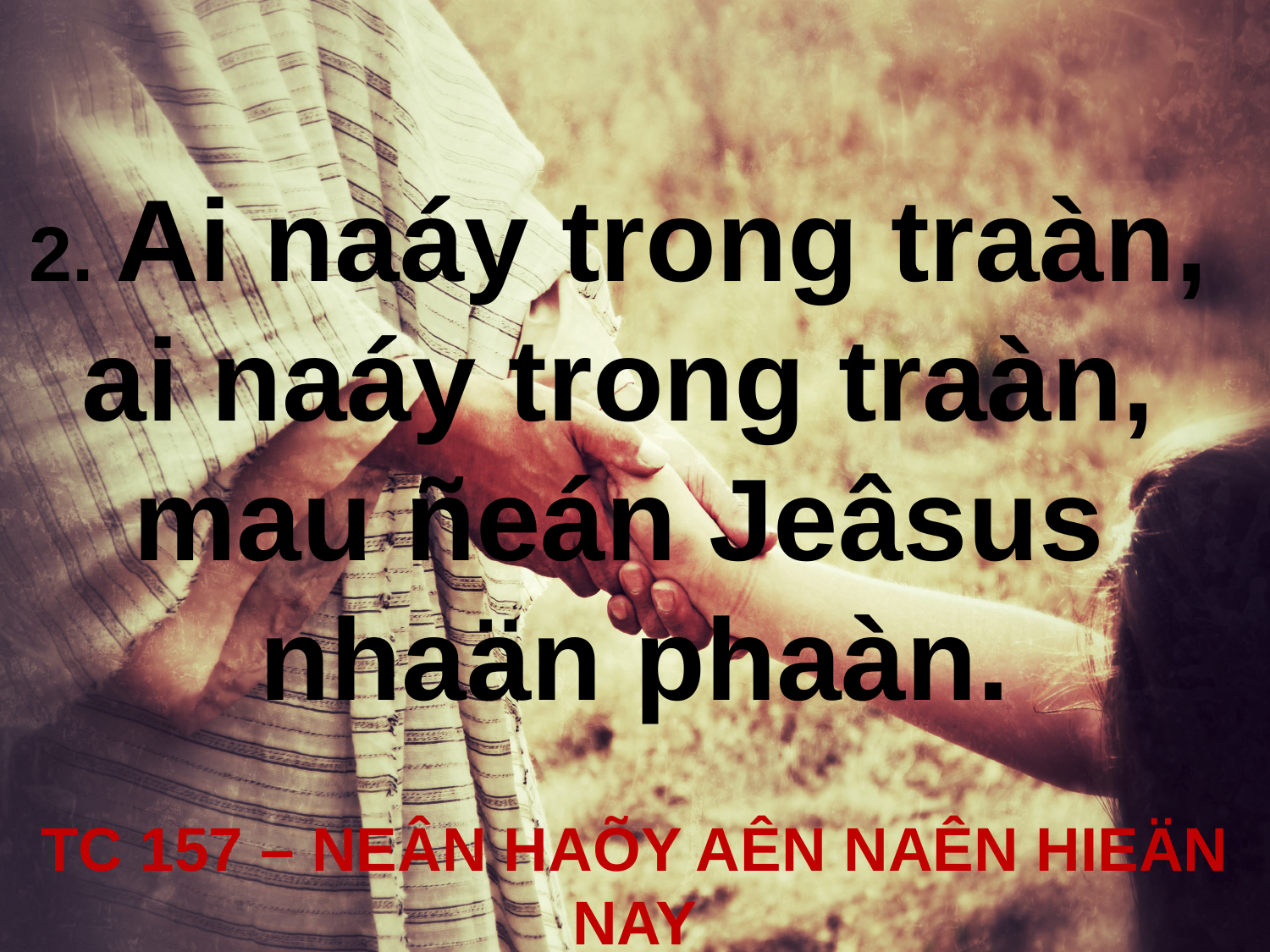

2. Ai naáy trong traàn,
ai naáy trong traàn,
mau ñeán Jeâsus
nhaän phaàn.
TC 157 – NEÂN HAÕY AÊN NAÊN HIEÄN NAY